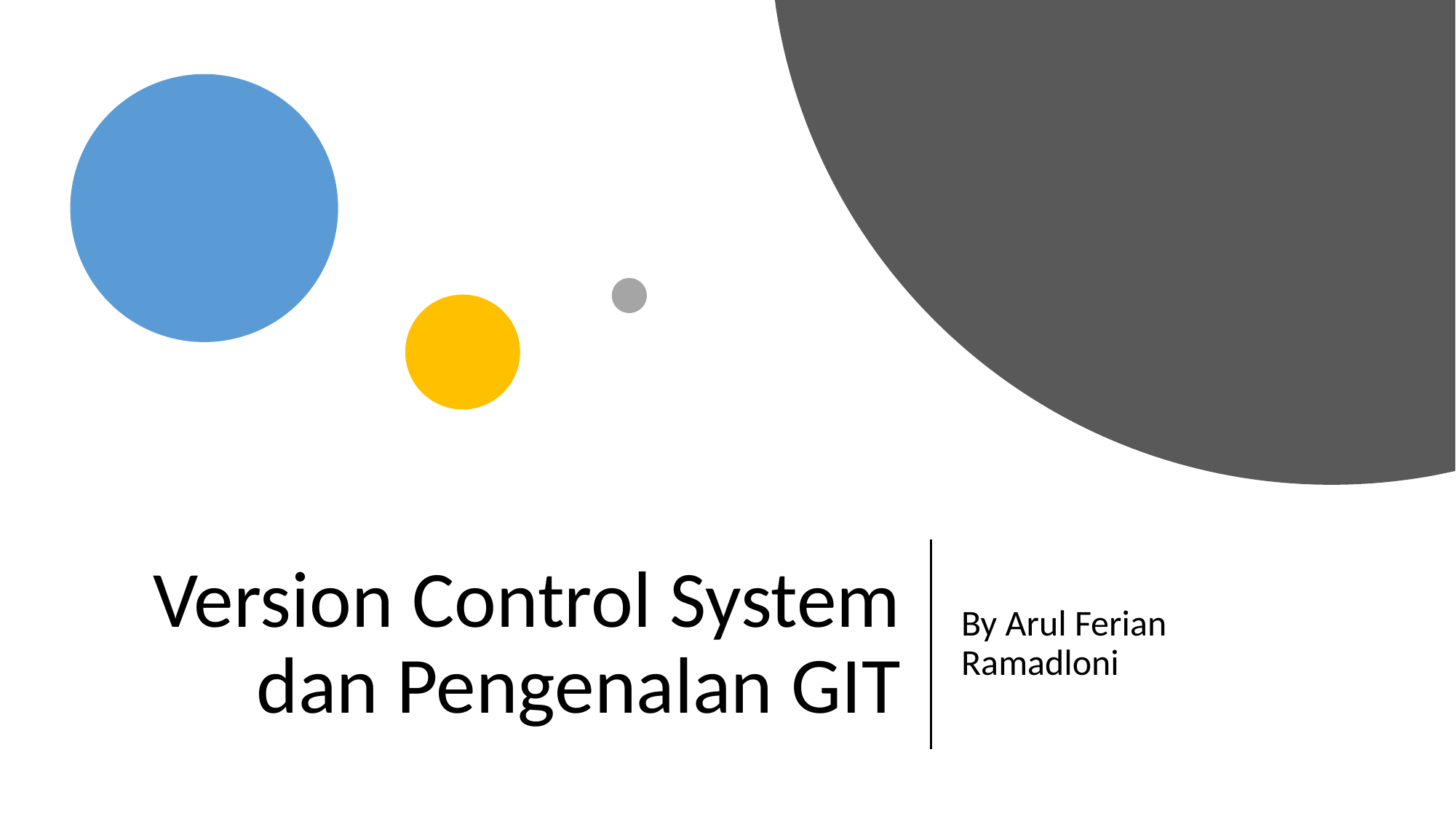

# Version Control System dan Pengenalan GIT
By Arul Ferian Ramadloni